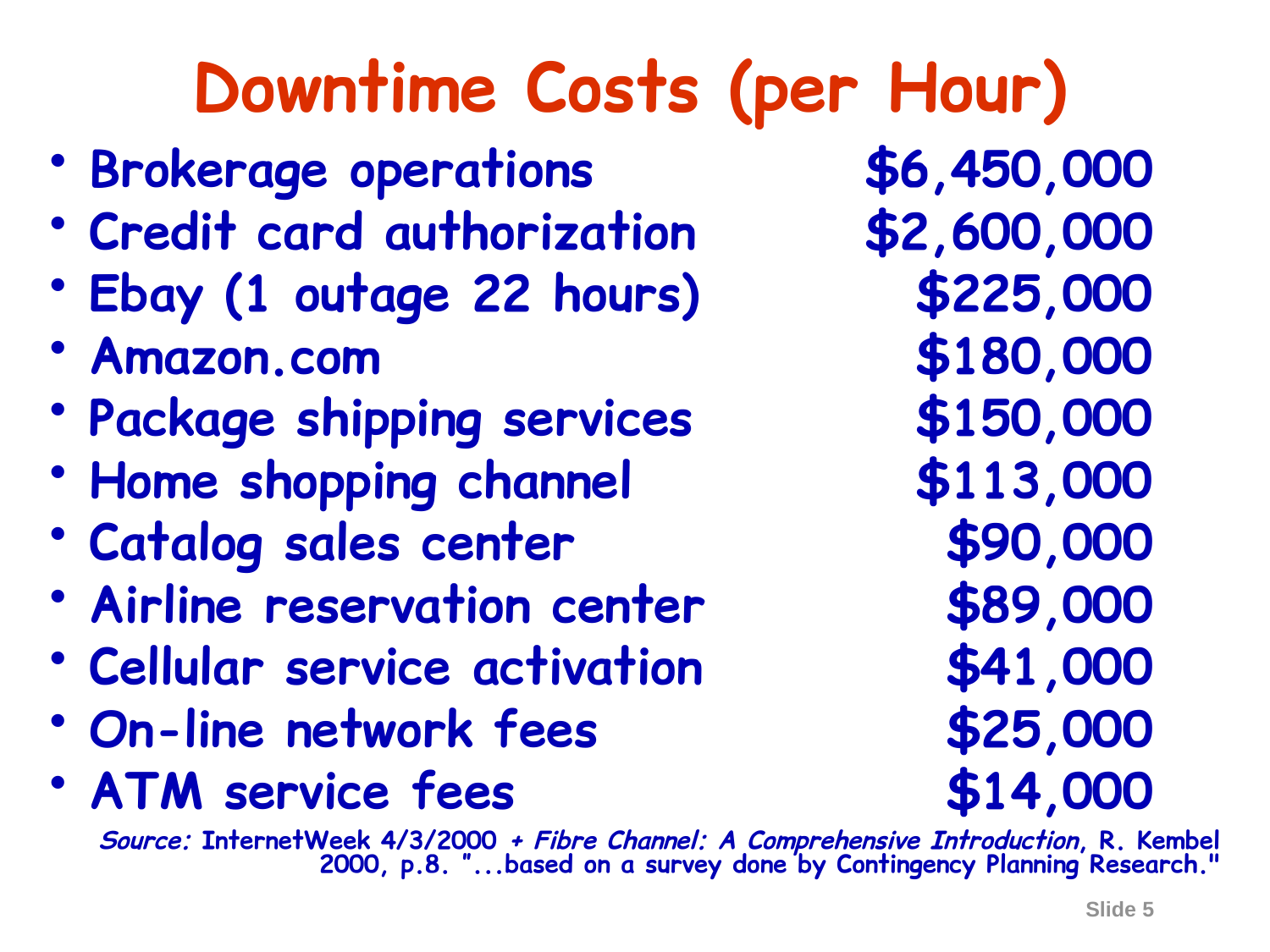

# Downtime Costs (per Hour)
Brokerage operations	$6,450,000
Credit card authorization	$2,600,000
Ebay (1 outage 22 hours)	$225,000
Amazon.com	$180,000
Package shipping services	$150,000
Home shopping channel	$113,000
Catalog sales center	$90,000
Airline reservation center	$89,000
Cellular service activation	$41,000
On-line network fees	$25,000
ATM service fees	$14,000
Source: InternetWeek 4/3/2000 + Fibre Channel: A Comprehensive Introduction, R. Kembel 2000, p.8. ”...based on a survey done by Contingency Planning Research."